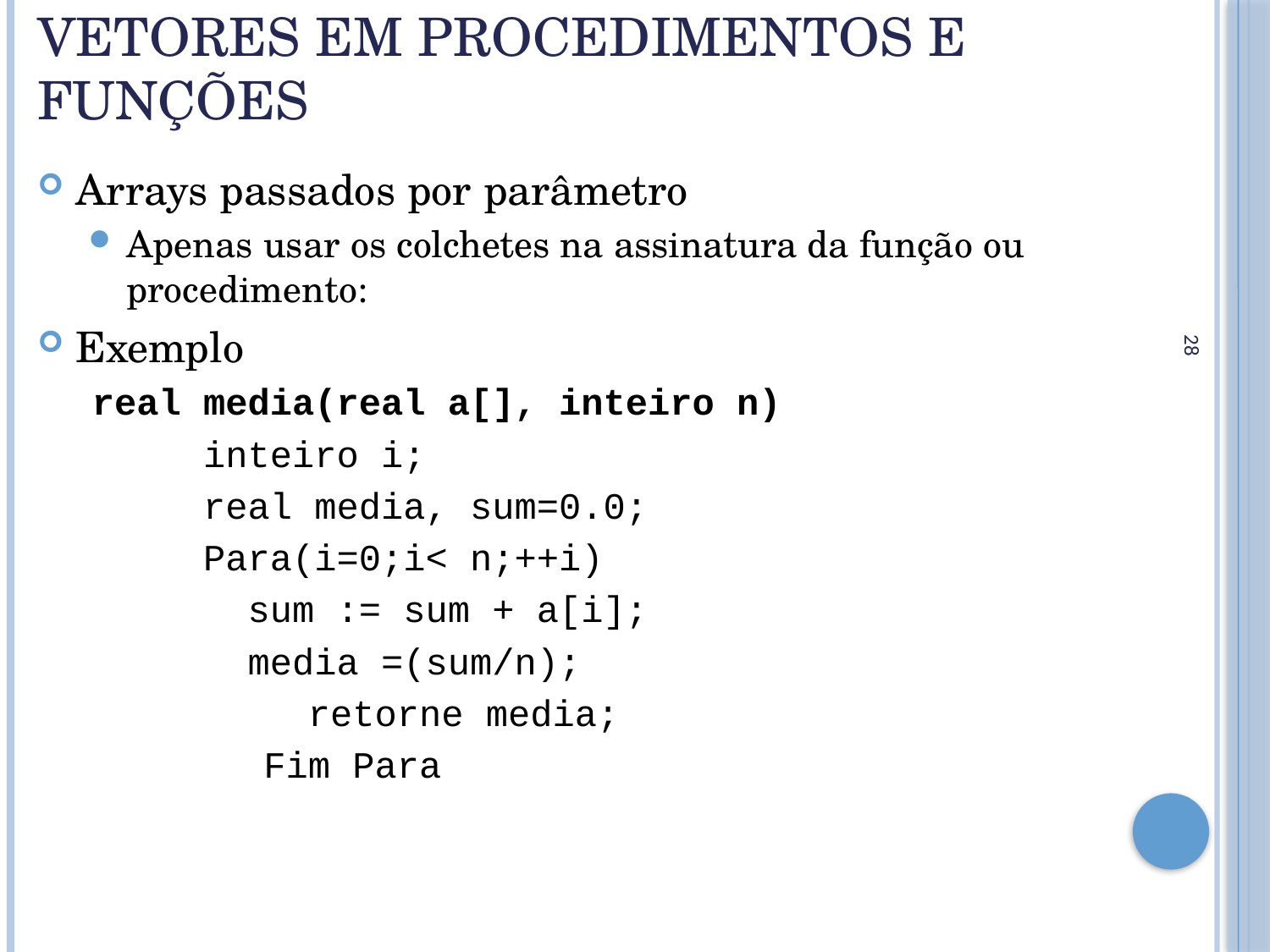

# Vetores em Procedimentos e Funções
Arrays passados por parâmetro
Apenas usar os colchetes na assinatura da função ou procedimento:
Exemplo
real media(real a[], inteiro n)
     inteiro i;
     real media, sum=0.0;
     Para(i=0;i< n;++i)
       sum := sum + a[i];
       media =(sum/n);
	    retorne media;
	  Fim Para
28